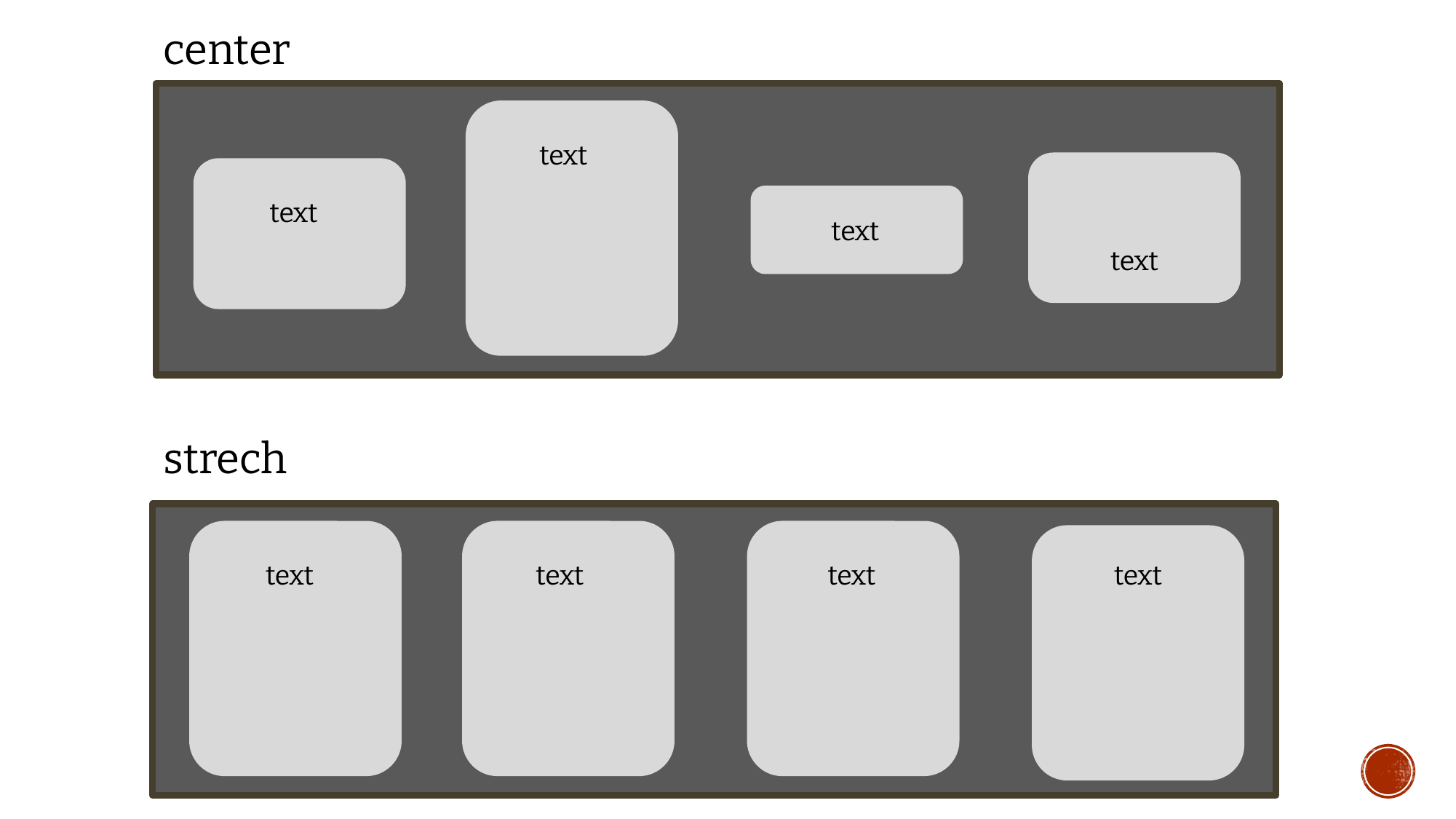

center

text

text
text
text
strech

text
text
text
text